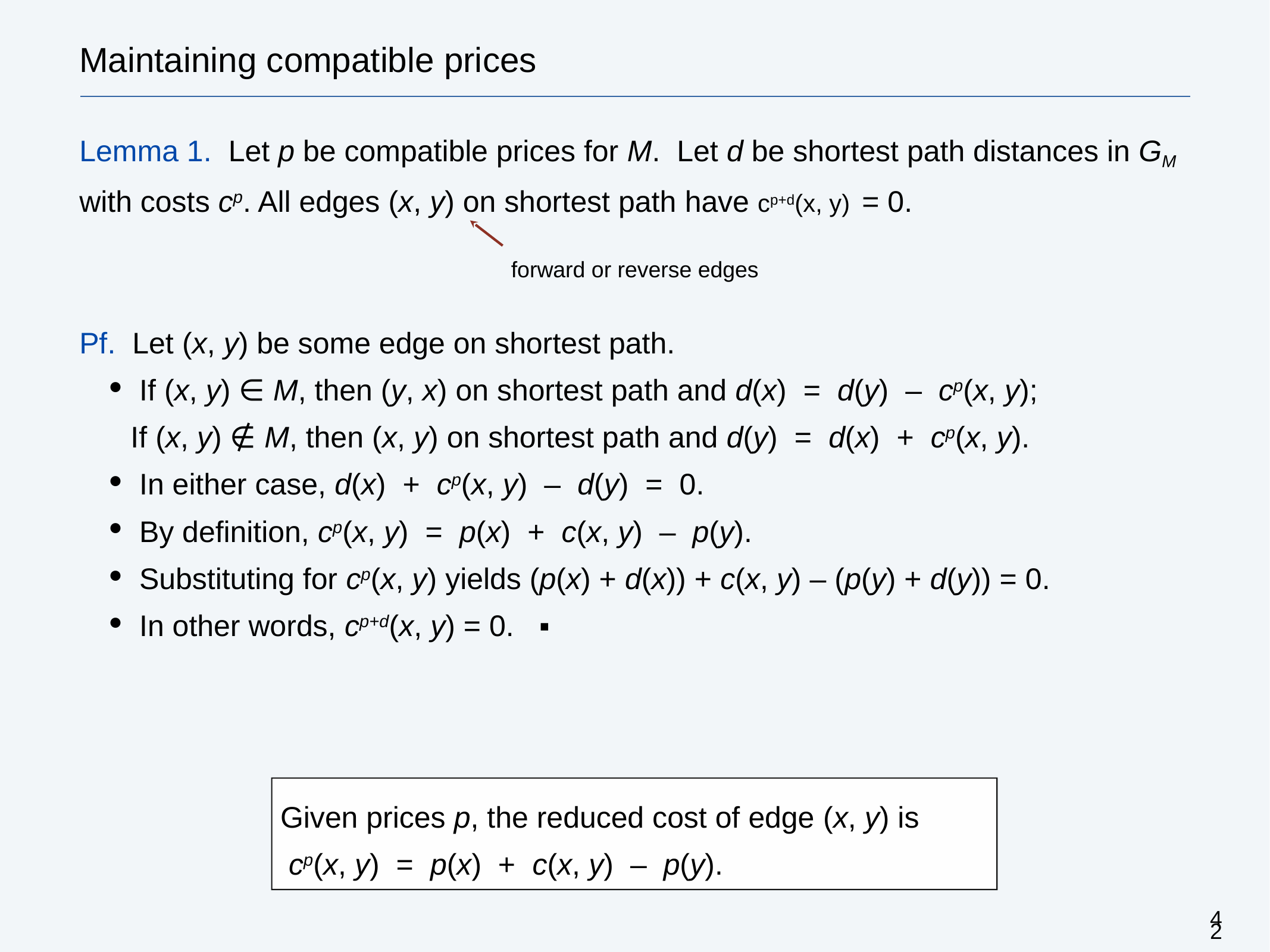

# Maintaining compatible prices

Lemma 1.  Let p be compatible prices for M.  Let d be shortest path distances in GM with costs cp. All edges (x, y) on shortest path have cp+d(x, y)  = 0.
Pf.  Let (x, y) be some edge on shortest path.
If (x, y) ∈ M, then (y, x) on shortest path and d(x)  =  d(y)  –  cp(x, y);
       If (x, y) ∉ M, then (x, y) on shortest path and d(y)  =  d(x)  +  cp(x, y).
In either case, d(x)  +  cp(x, y)  –  d(y)  =  0.
By definition, cp(x, y)  =  p(x)  +  c(x, y)  –  p(y).
Substituting for cp(x, y) yields (p(x) + d(x)) + c(x, y) – (p(y) + d(y)) = 0.
In other words, cp+d(x, y) = 0.   ▪

forward or reverse edges
Given prices p, the reduced cost of edge (x, y) is
 cp(x, y)  =  p(x)  +  c(x, y)  –  p(y).
42